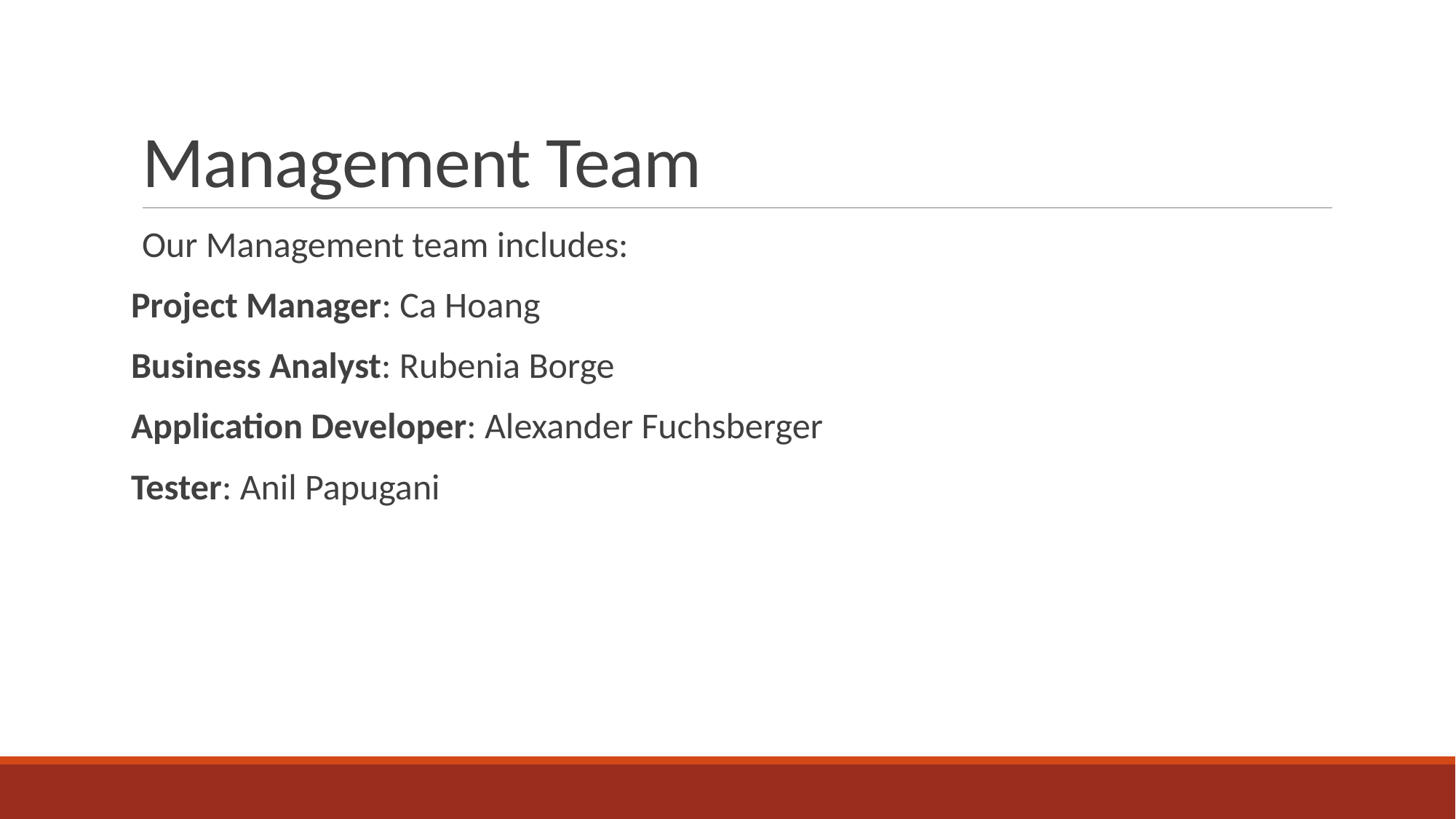

# Management Team
Our Management team includes:
Project Manager: Ca Hoang
Business Analyst: Rubenia Borge
Application Developer: Alexander Fuchsberger
Tester: Anil Papugani